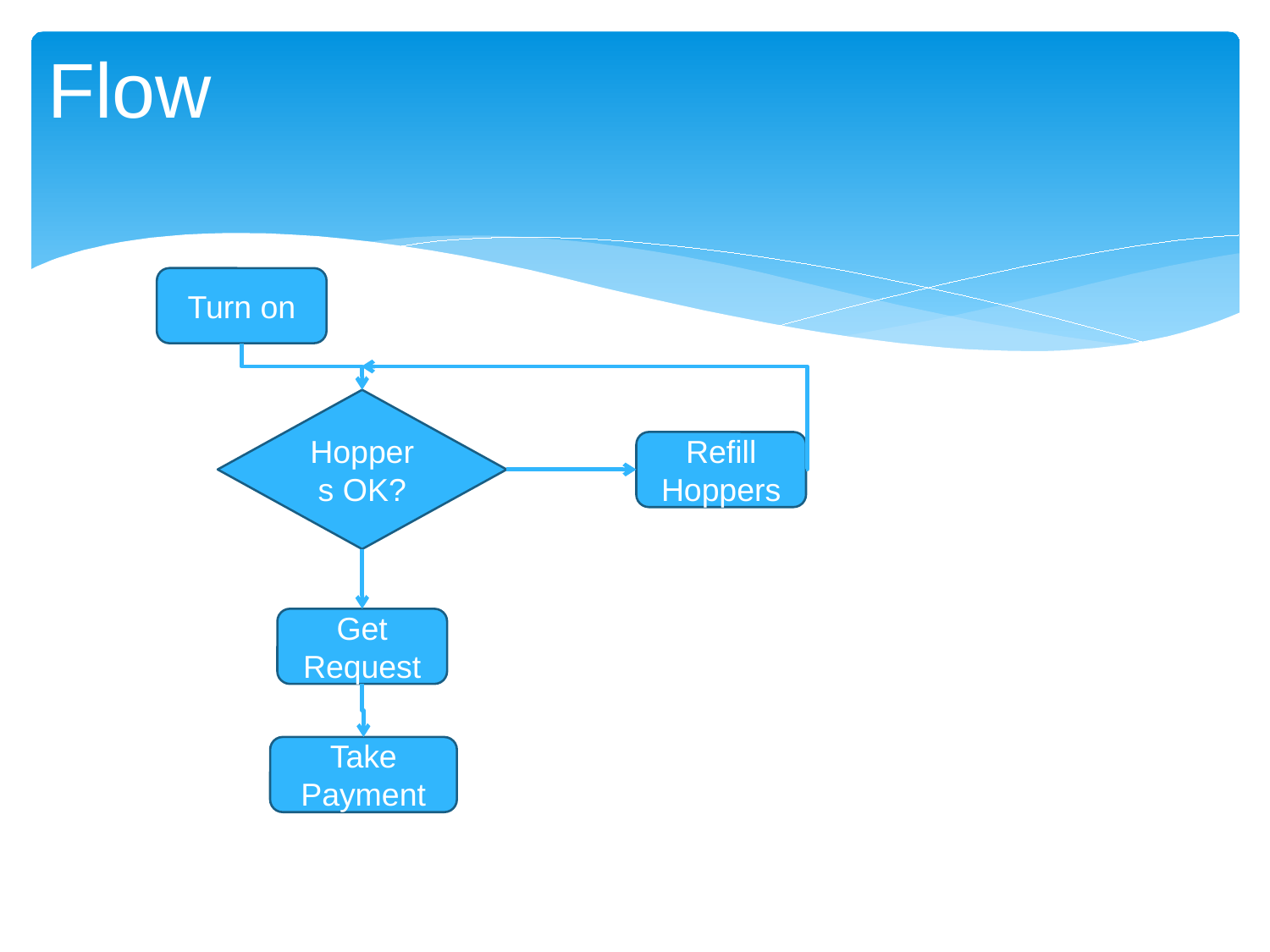

# Flow
Turn on
Hoppers OK?
Refill Hoppers
Get Request
Take
Payment